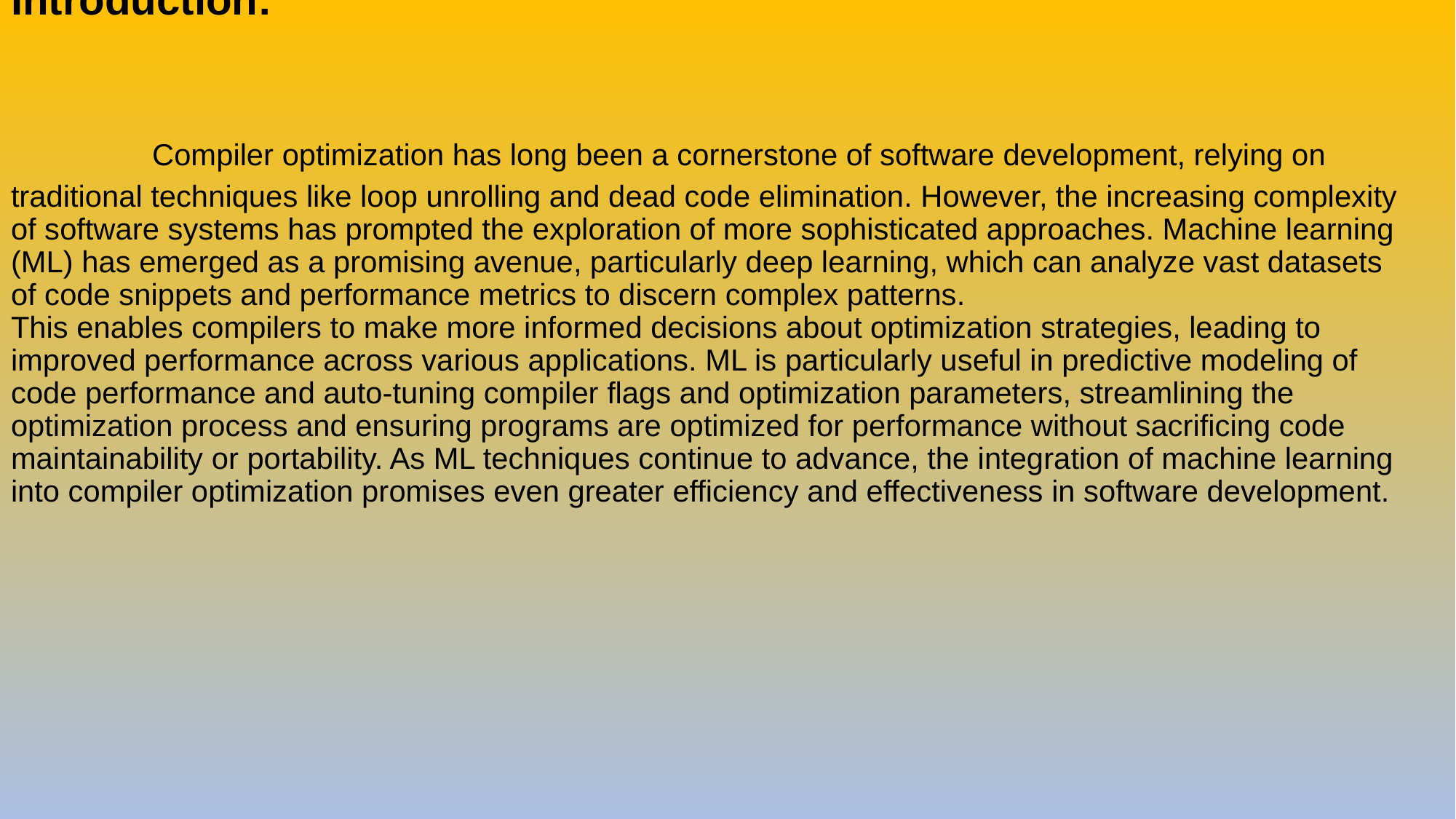

# Introduction: Compiler optimization has long been a cornerstone of software development, relying on traditional techniques like loop unrolling and dead code elimination. However, the increasing complexity of software systems has prompted the exploration of more sophisticated approaches. Machine learning (ML) has emerged as a promising avenue, particularly deep learning, which can analyze vast datasets of code snippets and performance metrics to discern complex patterns. This enables compilers to make more informed decisions about optimization strategies, leading to improved performance across various applications. ML is particularly useful in predictive modeling of code performance and auto-tuning compiler flags and optimization parameters, streamlining the optimization process and ensuring programs are optimized for performance without sacrificing code maintainability or portability. As ML techniques continue to advance, the integration of machine learning into compiler optimization promises even greater efficiency and effectiveness in software development.